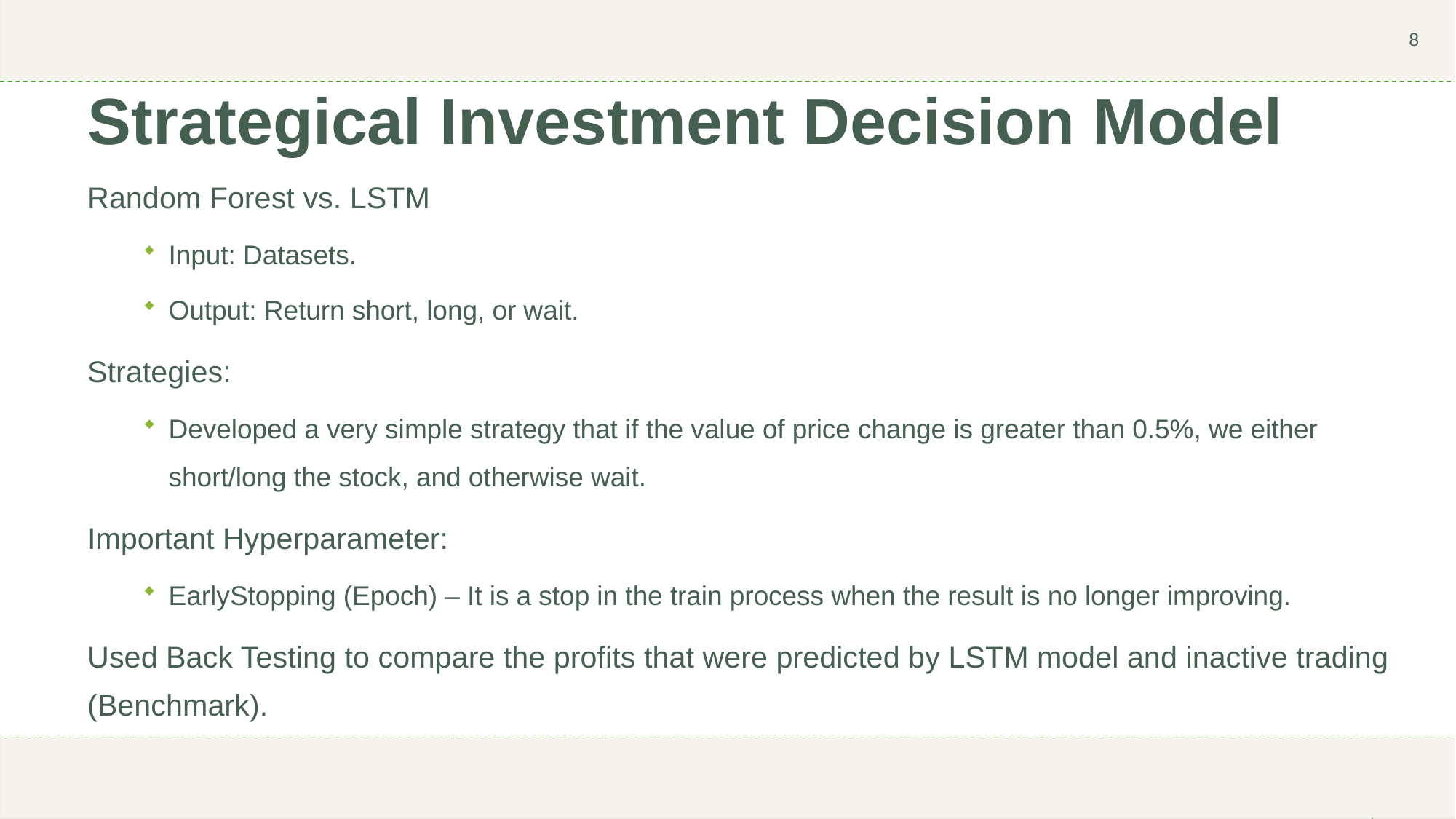

8

# Strategical Investment Decision Model

Random Forest vs. LSTM
Input: Datasets.
Output: Return short, long, or wait.
Strategies:
Developed a very simple strategy that if the value of price change is greater than 0.5%, we either short/long the stock, and otherwise wait.
Important Hyperparameter:
EarlyStopping (Epoch) – It is a stop in the train process when the result is no longer improving.
Used Back Testing to compare the profits that were predicted by LSTM model and inactive trading (Benchmark).